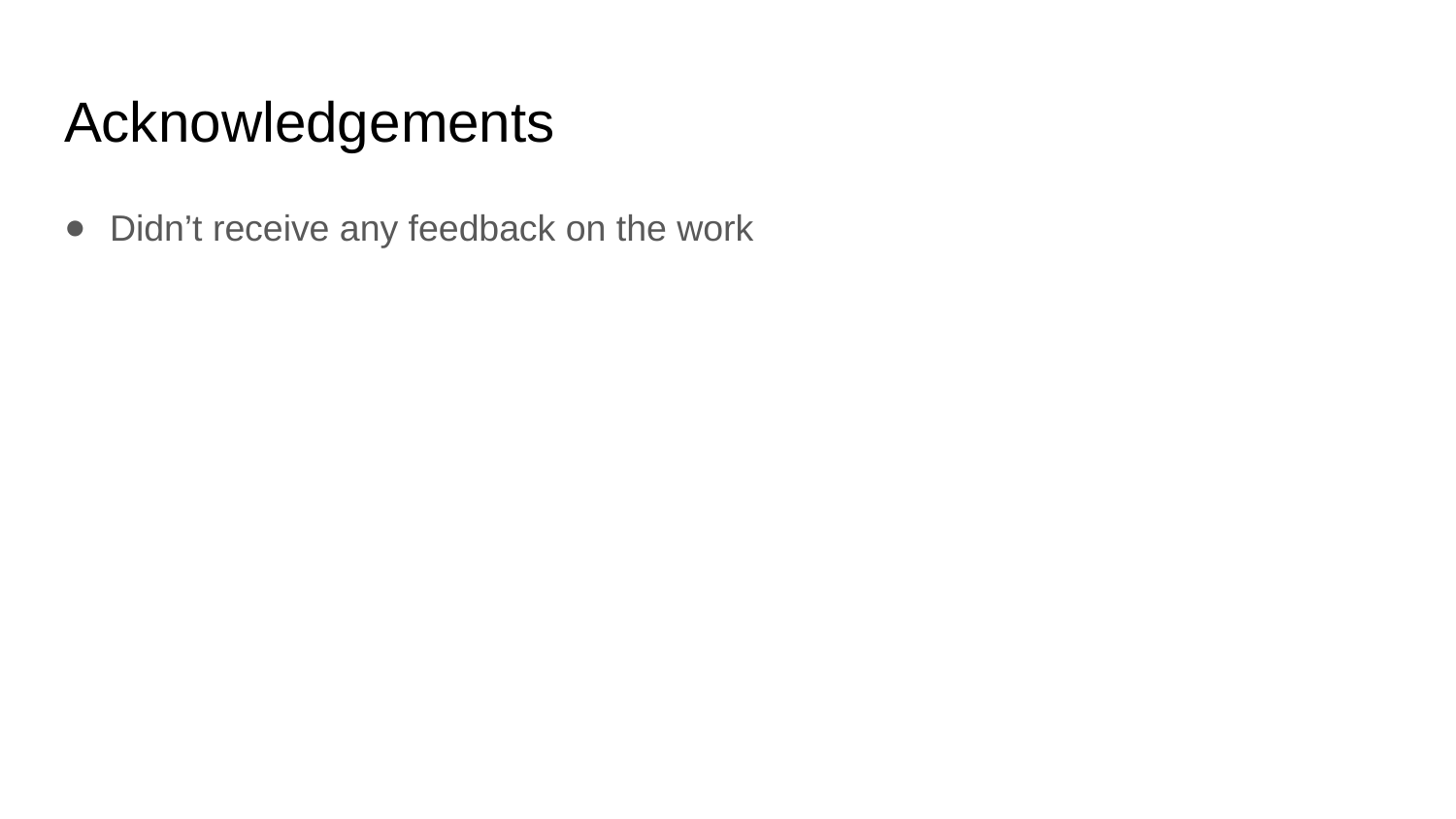

# Acknowledgements
Didn’t receive any feedback on the work